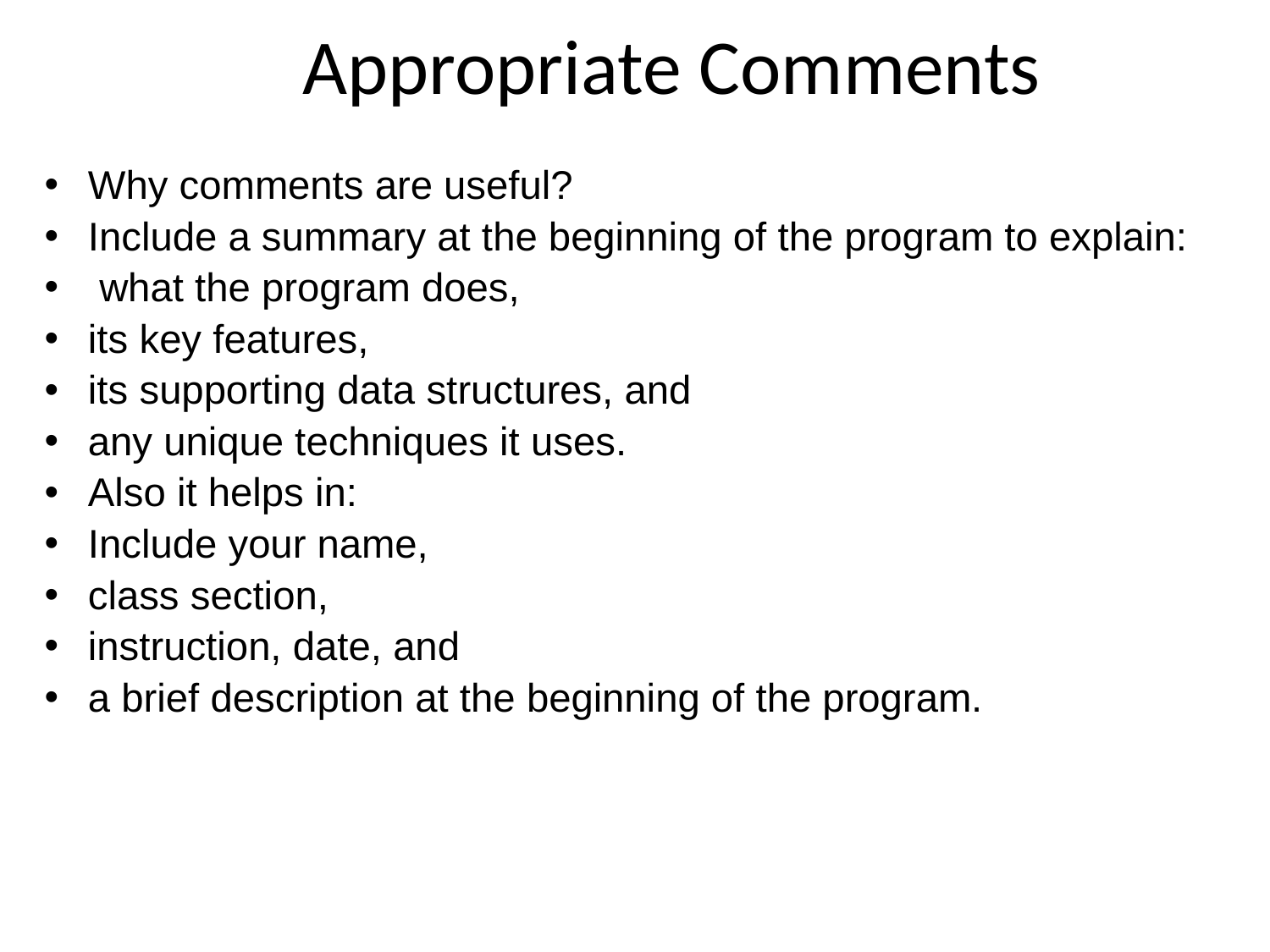

# Appropriate Comments
Why comments are useful?
Include a summary at the beginning of the program to explain:
 what the program does,
its key features,
its supporting data structures, and
any unique techniques it uses.
Also it helps in:
Include your name,
class section,
instruction, date, and
a brief description at the beginning of the program.